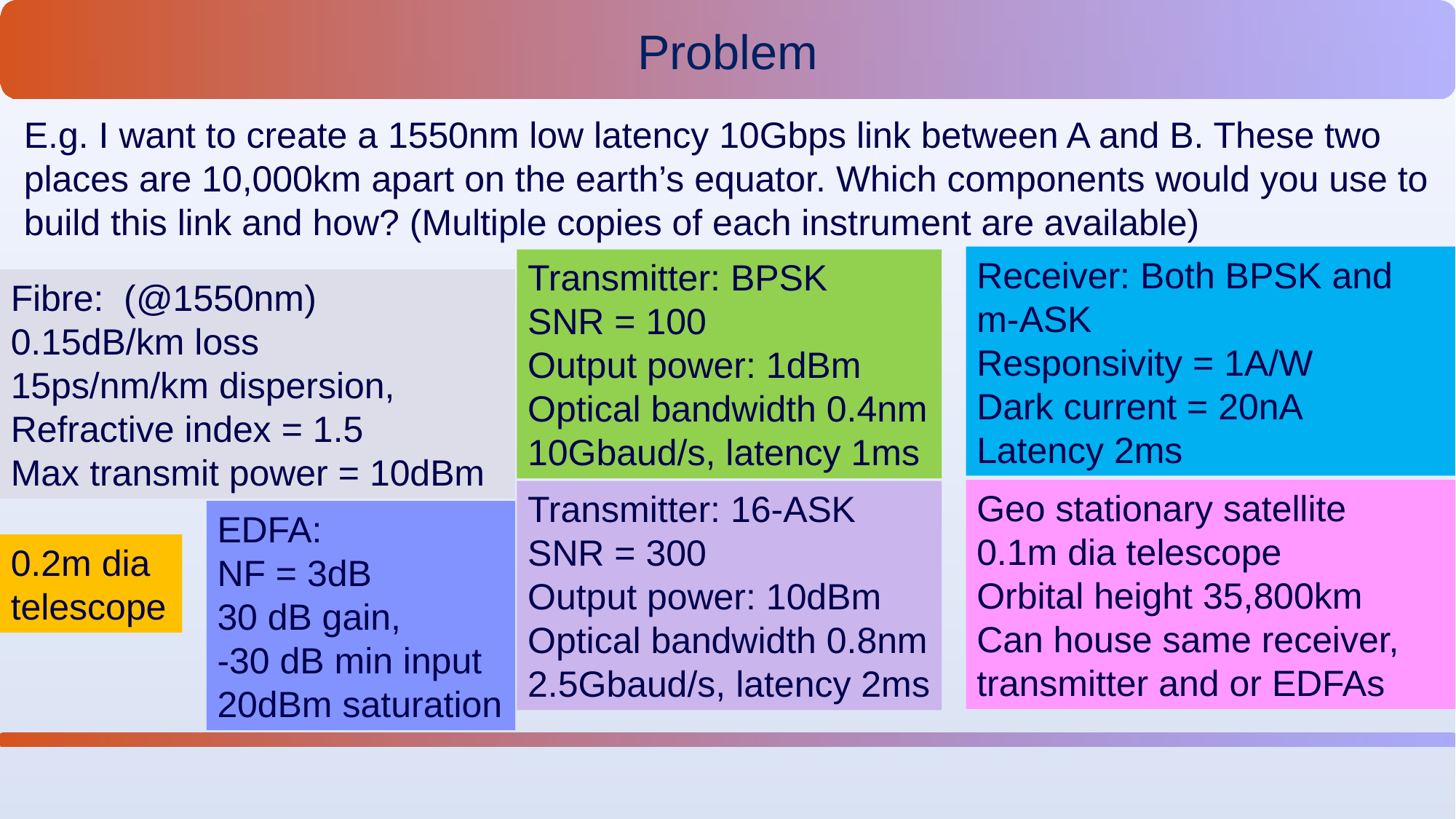

Problem
E.g. I want to create a 1550nm low latency 10Gbps link between A and B. These two places are 10,000km apart on the earth’s equator. Which components would you use to build this link and how? (Multiple copies of each instrument are available)
Receiver: Both BPSK and m-ASK
Responsivity = 1A/W
Dark current = 20nA
Latency 2ms
Transmitter: BPSK
SNR = 100
Output power: 1dBm
Optical bandwidth 0.4nm
10Gbaud/s, latency 1ms
Fibre:  (@1550nm)
0.15dB/km loss
15ps/nm/km dispersion,
Refractive index = 1.5
Max transmit power = 10dBm
Geo stationary satellite
0.1m dia telescope
Orbital height 35,800km
Can house same receiver, transmitter and or EDFAs
Transmitter: 16-ASK
SNR = 300
Output power: 10dBm
Optical bandwidth 0.8nm
2.5Gbaud/s, latency 2ms
EDFA:
NF = 3dB
30 dB gain,
-30 dB min input
20dBm saturation
0.2m dia telescope